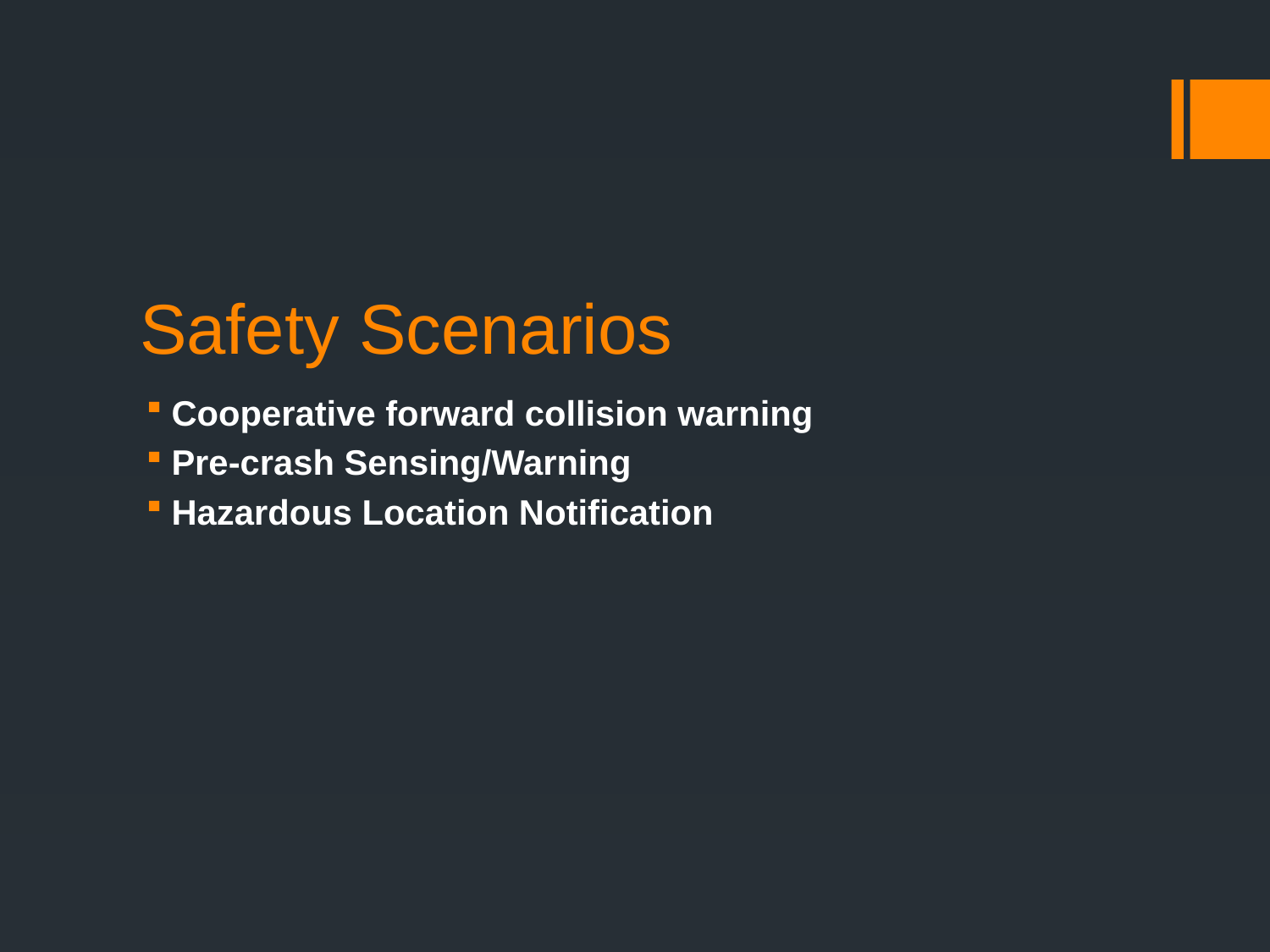

# Safety Scenarios
Cooperative forward collision warning
Pre-crash Sensing/Warning
Hazardous Location Notification